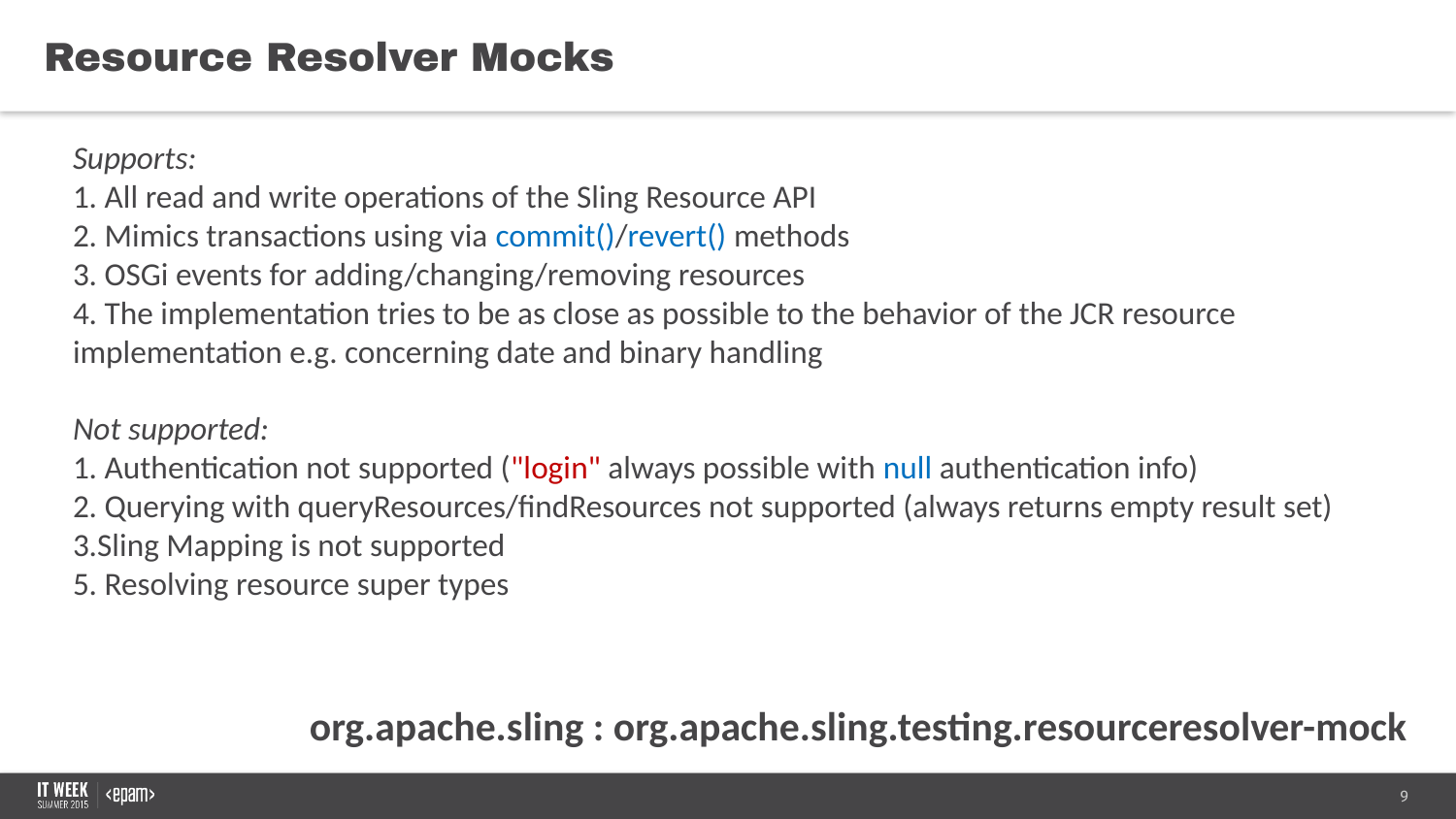

Resource Resolver Mocks

Supports:
1. All read and write operations of the Sling Resource API
2. Mimics transactions using via commit()/revert() methods
3. OSGi events for adding/changing/removing resources
4. The implementation tries to be as close as possible to the behavior of the JCR resource 	implementation e.g. concerning date and binary handling

Not supported:
1. Authentication not supported ("login" always possible with null authentication info)
2. Querying with queryResources/findResources not supported (always returns empty result set)
3.Sling Mapping is not supported
5. Resolving resource super types
org.apache.sling : org.apache.sling.testing.resourceresolver-mock